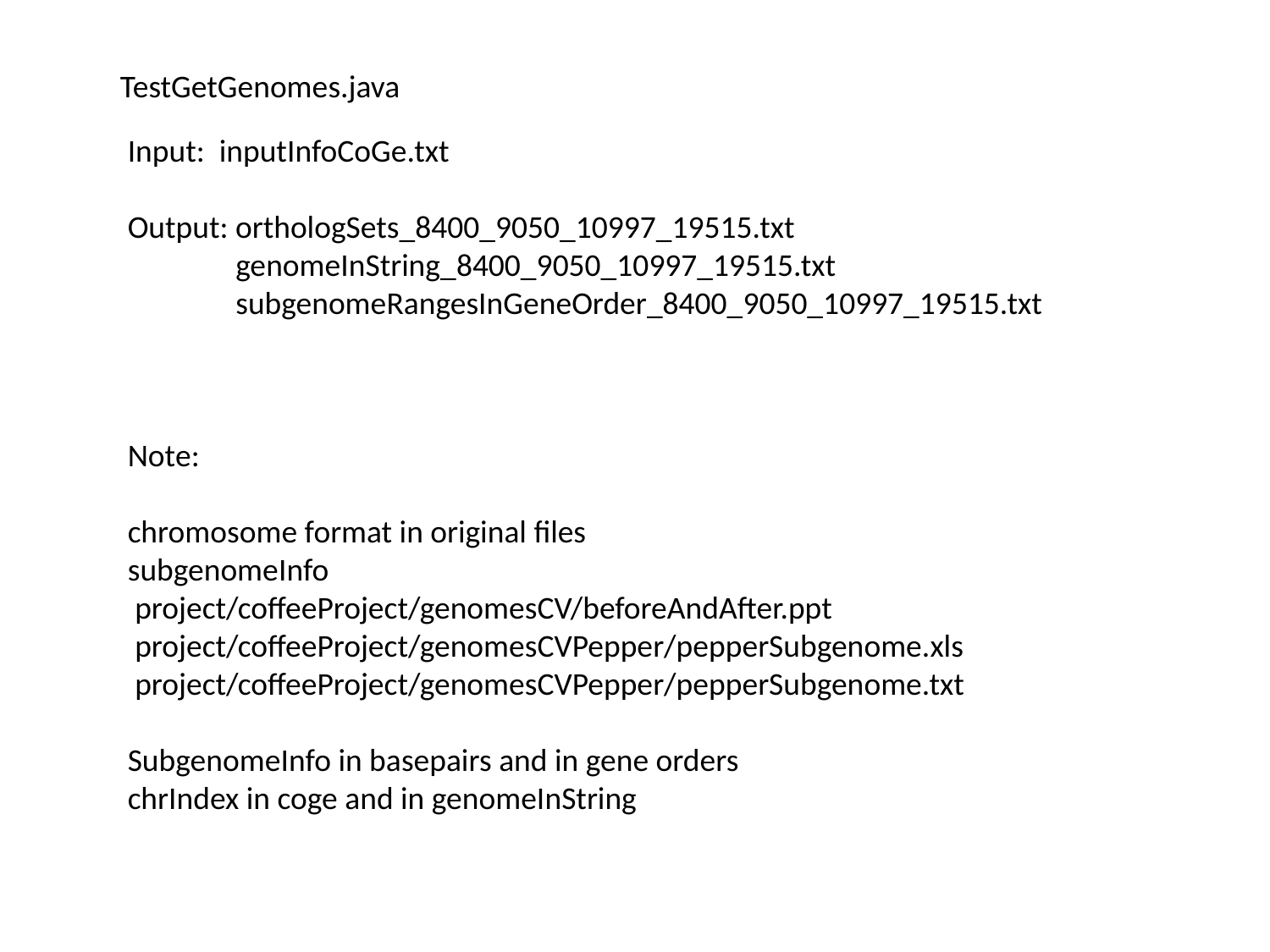

TestGetGenomes.java
Input:  inputInfoCoGe.txt

Output: orthologSets_8400_9050_10997_19515.txt
               genomeInString_8400_9050_10997_19515.txt
               subgenomeRangesInGeneOrder_8400_9050_10997_19515.txt

Note:

chromosome format in original files
subgenomeInfo
 project/coffeeProject/genomesCV/beforeAndAfter.ppt
 project/coffeeProject/genomesCVPepper/pepperSubgenome.xls
 project/coffeeProject/genomesCVPepper/pepperSubgenome.txt

SubgenomeInfo in basepairs and in gene orders
chrIndex in coge and in genomeInString